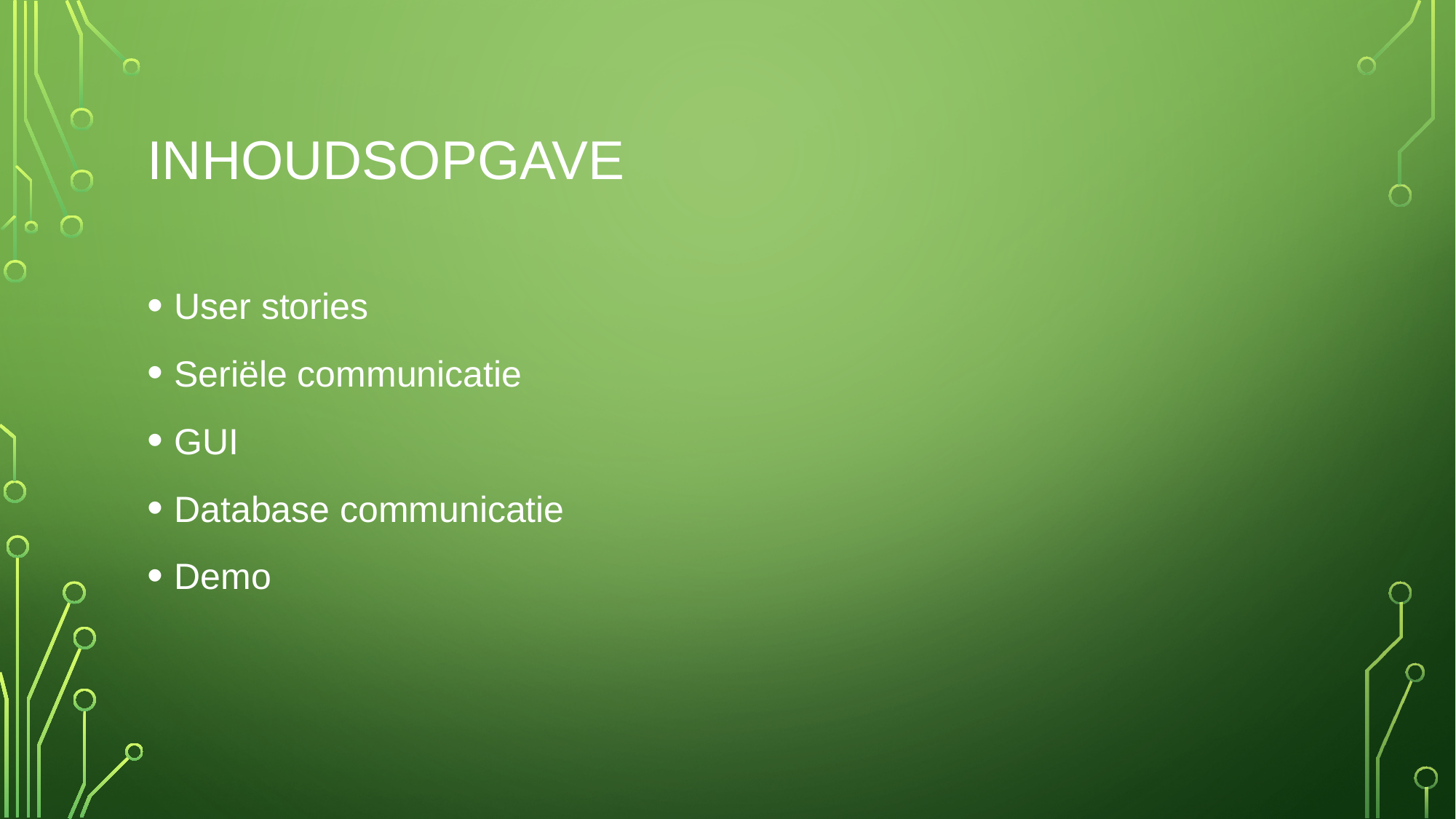

# Inhoudsopgave
User stories
Seriële communicatie
GUI
Database communicatie
Demo